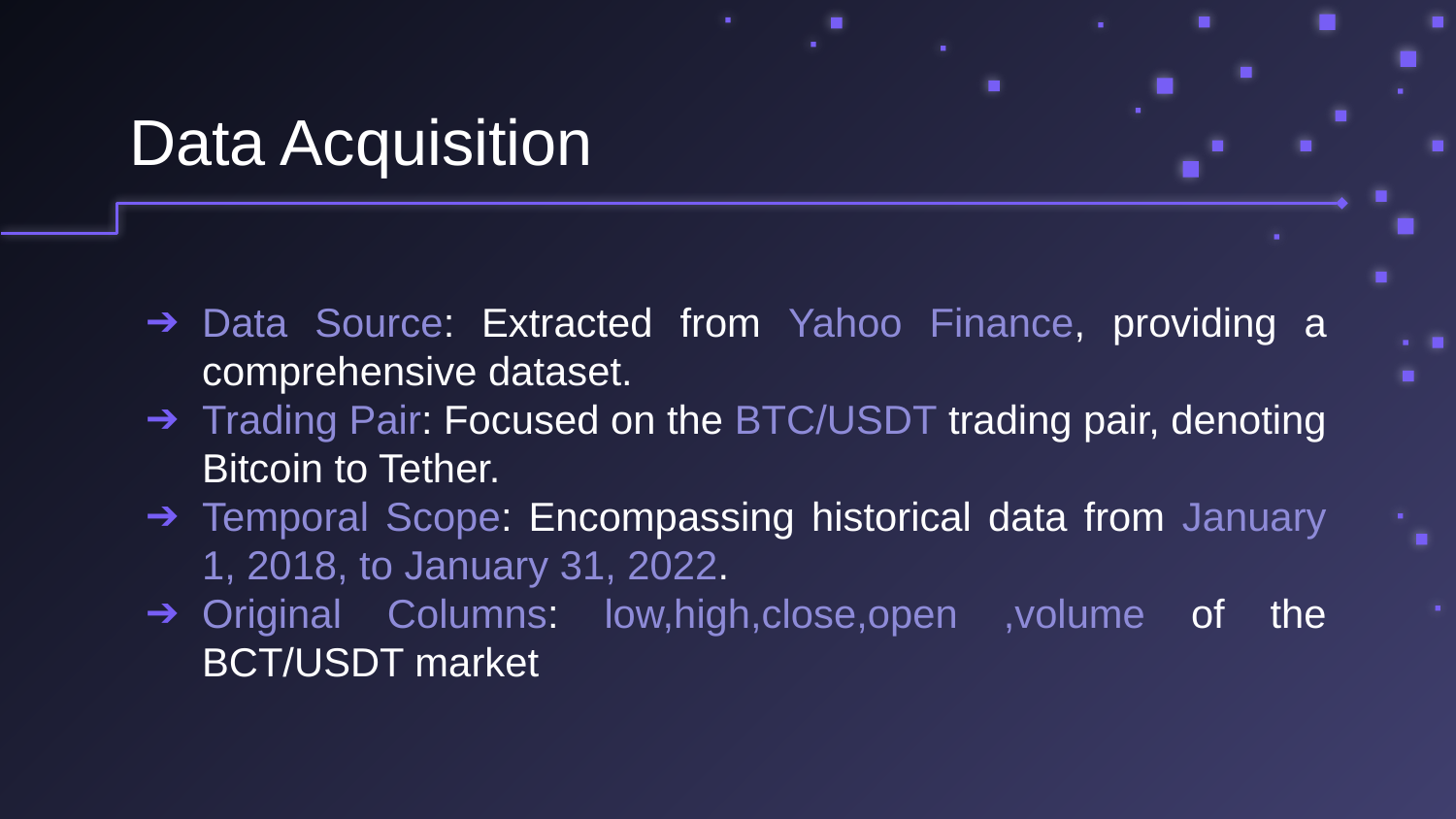

Data Acquisition
Data Source: Extracted from Yahoo Finance, providing a comprehensive dataset.
Trading Pair: Focused on the BTC/USDT trading pair, denoting Bitcoin to Tether.
Temporal Scope: Encompassing historical data from January 1, 2018, to January 31, 2022.
Original Columns: low,high,close,open ,volume of the BCT/USDT market